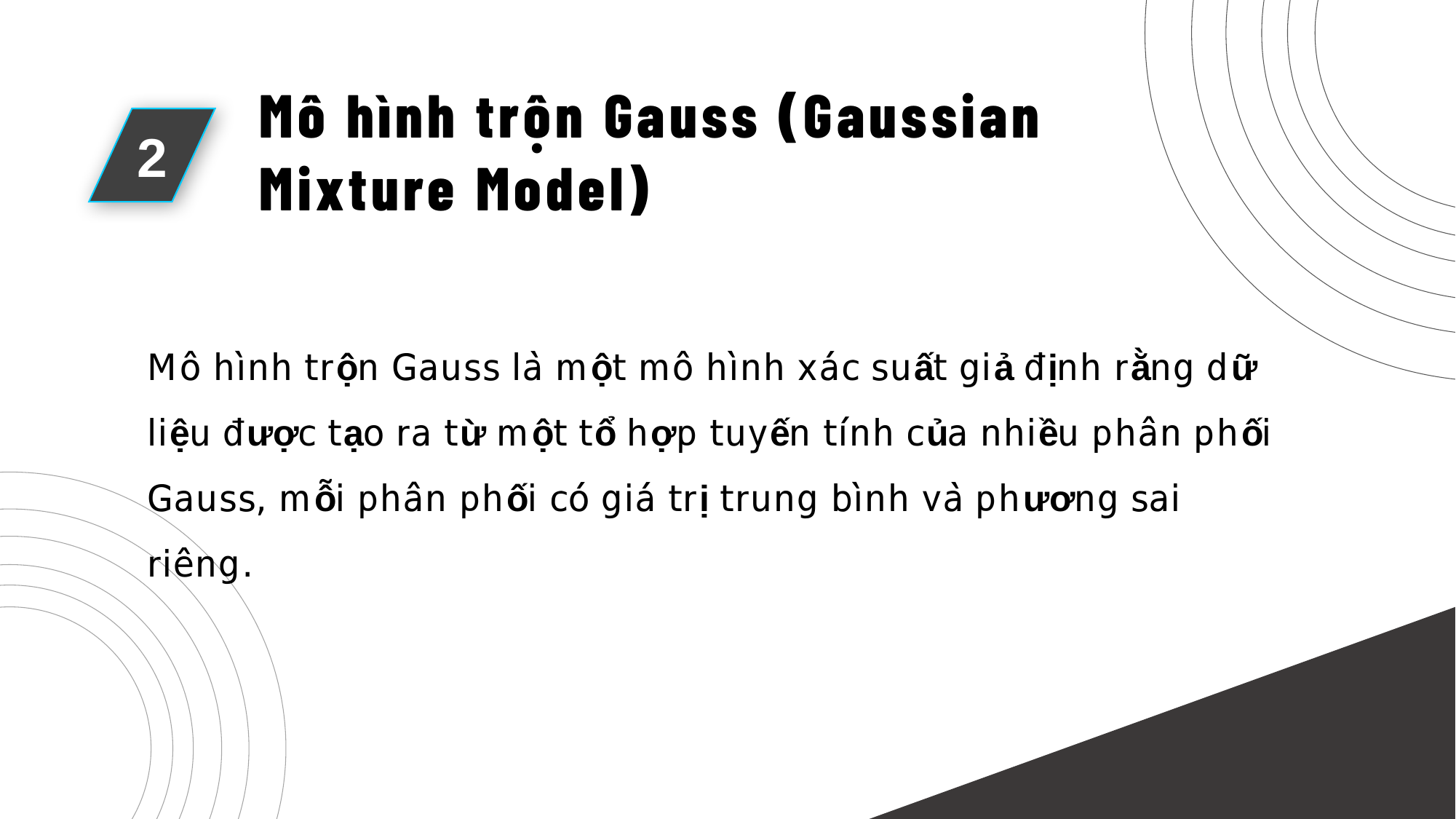

Mô hình trộn Gauss (Gaussian Mixture Model)
2
Mô hình trộn Gauss là một mô hình xác suất giả định rằng dữ liệu được tạo ra từ một tổ hợp tuyến tính của nhiều phân phối Gauss, mỗi phân phối có giá trị trung bình và phương sai riêng.